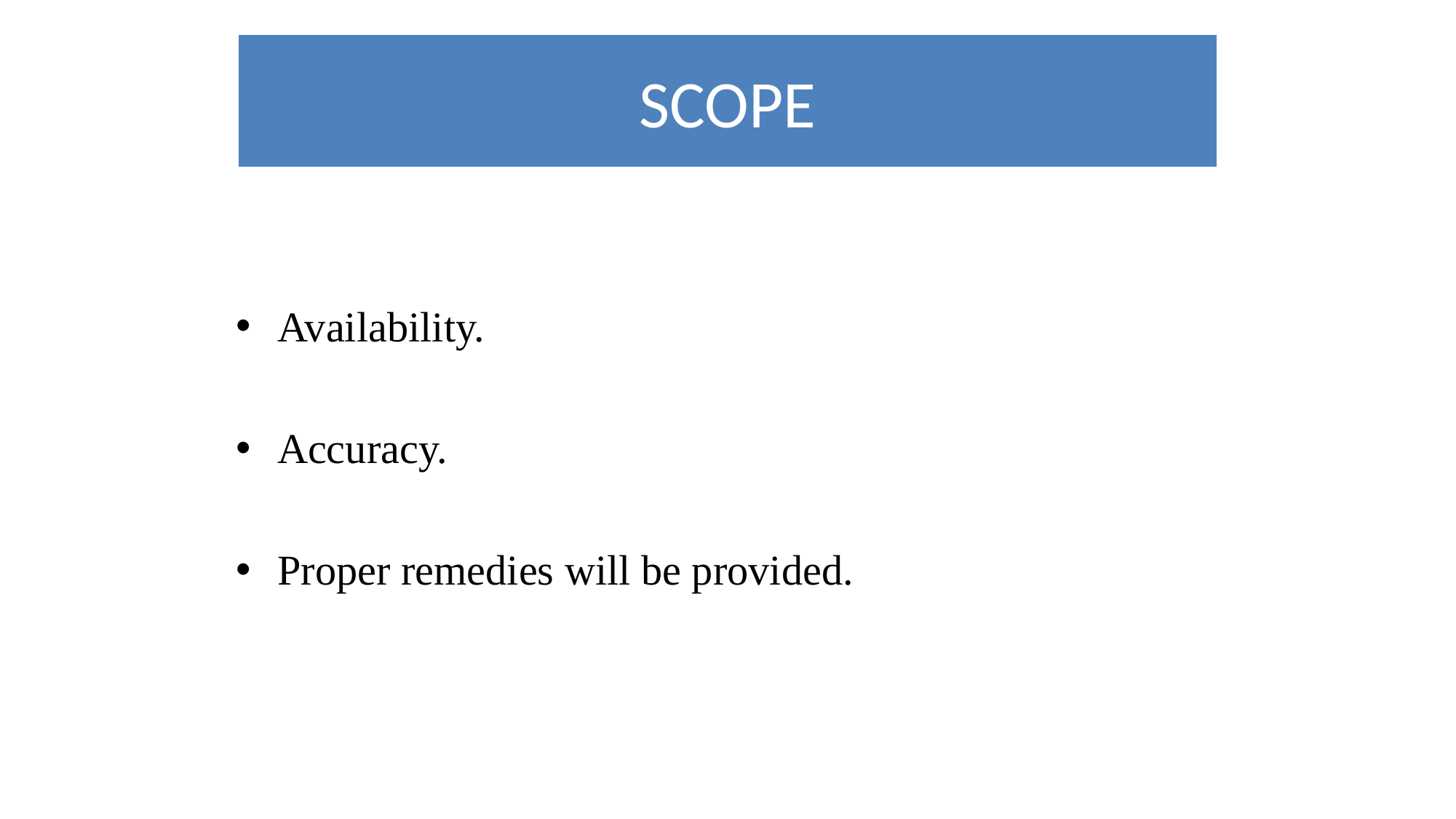

SCOPE
# Availability.

Accuracy.

Proper remedies will be provided.